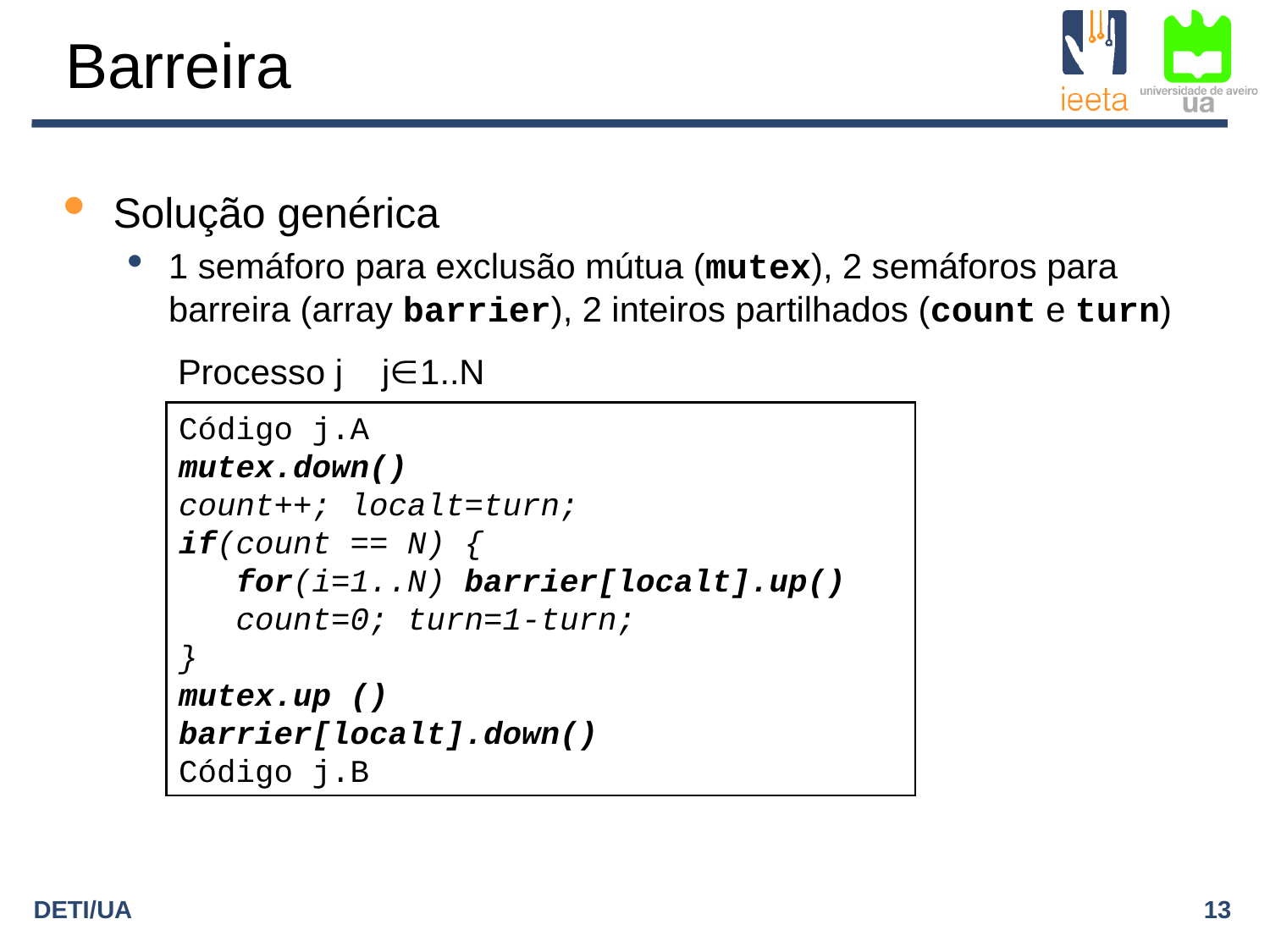

Barreira
Solução genérica
1 semáforo para exclusão mútua (mutex), 2 semáforos para barreira (array barrier), 2 inteiros partilhados (count e turn)
Processo j    j∈1..N
Código j.A
mutex.down()
count++; localt=turn;
if(count == N) {
   for(i=1..N) barrier[localt].up()
   count=0; turn=1-turn;
}
mutex.up ()
barrier[localt].down()
Código j.B